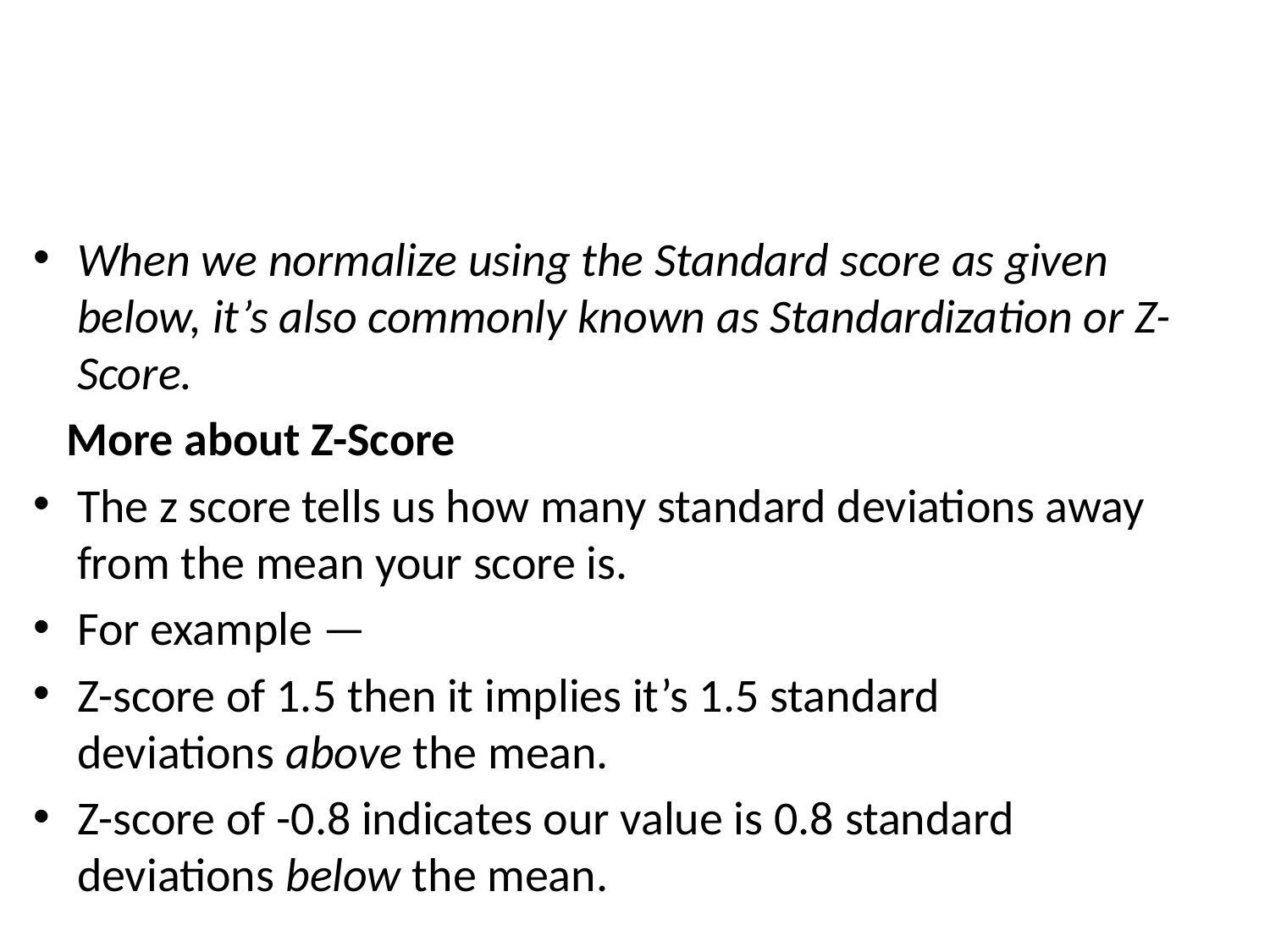

#
When we normalize using the Standard score as given below, it’s also commonly known as Standardization or Z-Score.
   More about Z-Score
The z score tells us how many standard deviations away from the mean your score is.
For example —
Z-score of 1.5 then it implies it’s 1.5 standard deviations above the mean.
Z-score of -0.8 indicates our value is 0.8 standard deviations below the mean.